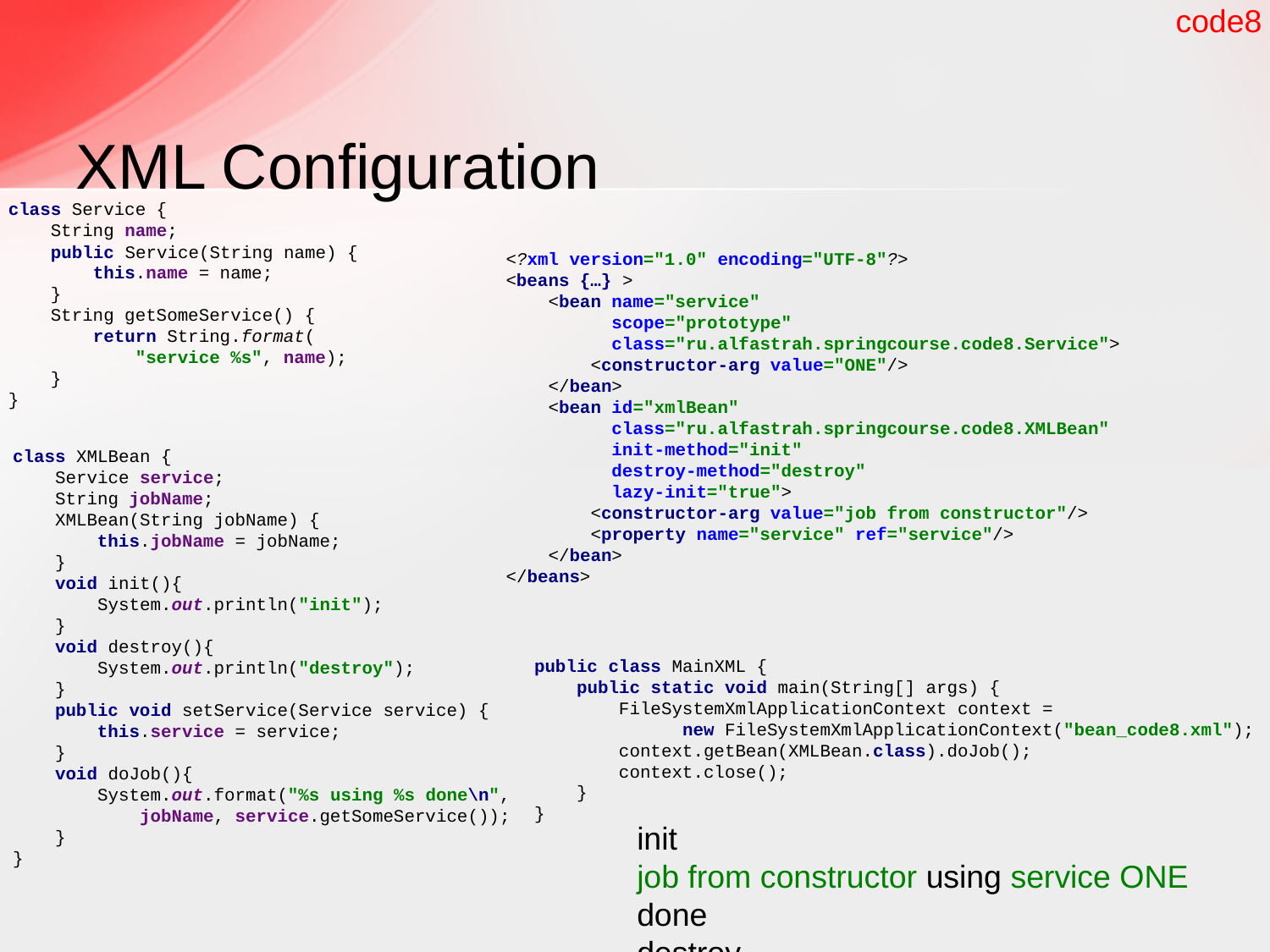

code8
# XML Configuration
class Service {
    String name;
    public Service(String name) {
        this.name = name;
    }
    String getSomeService() {
        return String.format(
            "service %s", name);
    }
}
<?xml version="1.0" encoding="UTF-8"?>
<beans {…} >
    <bean name="service"
          scope="prototype"
          class="ru.alfastrah.springcourse.code8.Service">
        <constructor-arg value="ONE"/>
    </bean>
    <bean id="xmlBean"
          class="ru.alfastrah.springcourse.code8.XMLBean"
          init-method="init"
          destroy-method="destroy"
          lazy-init="true">
        <constructor-arg value="job from constructor"/>
        <property name="service" ref="service"/>
    </bean>
</beans>
class XMLBean {
    Service service;
    String jobName;
    XMLBean(String jobName) {
        this.jobName = jobName;
    }
    void init(){
        System.out.println("init");
    }
    void destroy(){
        System.out.println("destroy");
    }
    public void setService(Service service) {
        this.service = service;
    }
    void doJob(){
        System.out.format("%s using %s done\n",
            jobName, service.getSomeService());
    }
}
public class MainXML {
    public static void main(String[] args) {
        FileSystemXmlApplicationContext context =
              new FileSystemXmlApplicationContext("bean_code8.xml");
        context.getBean(XMLBean.class).doJob();
        context.close();
    }
}
init
job from constructor using service ONE done
destroy